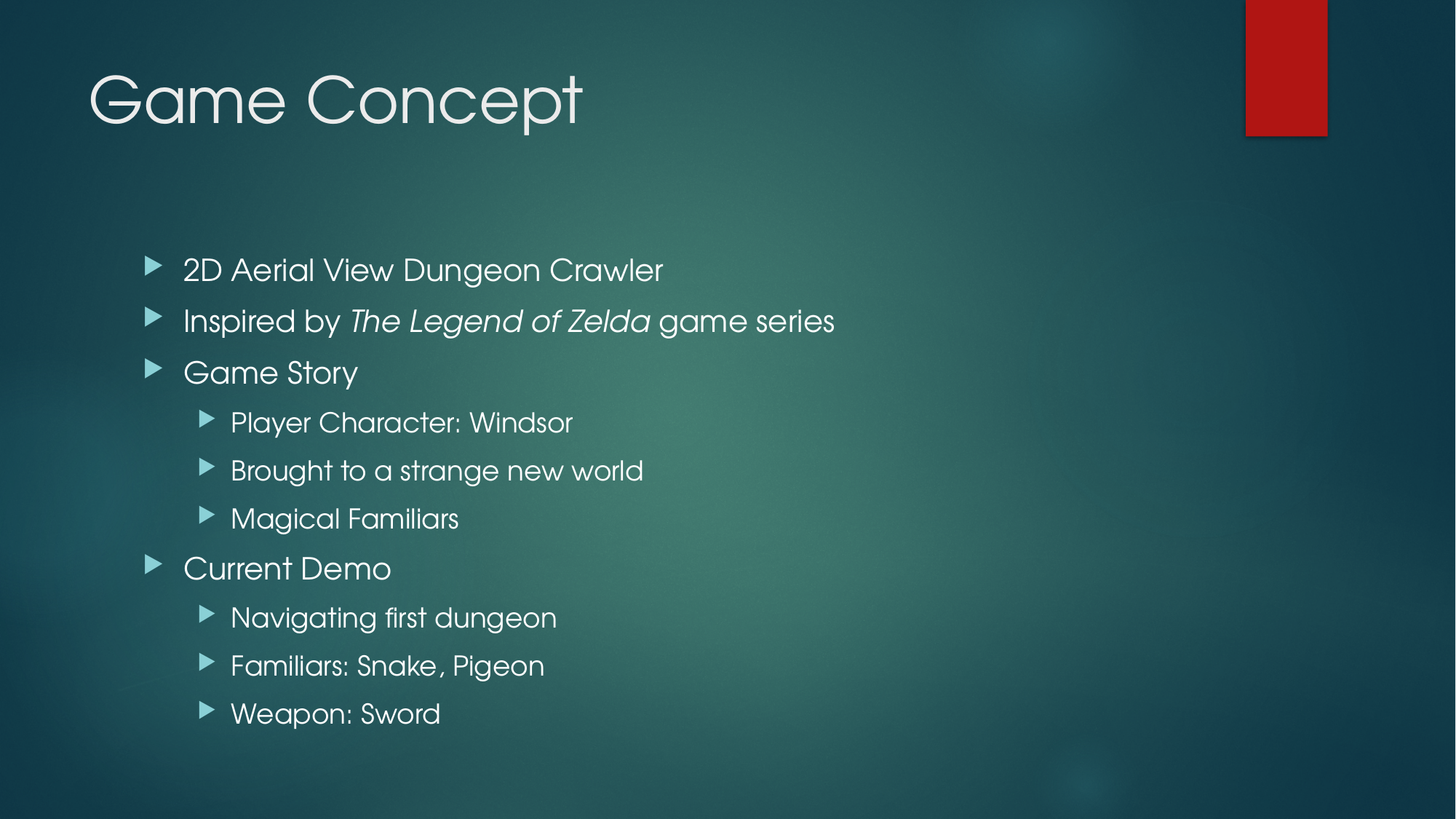

# Game Concept
2D Aerial View Dungeon Crawler
Inspired by The Legend of Zelda game series
Game Story
Player Character: Windsor
Brought to a strange new world
Magical Familiars
Current Demo
Navigating first dungeon
Familiars: Snake, Pigeon
Weapon: Sword